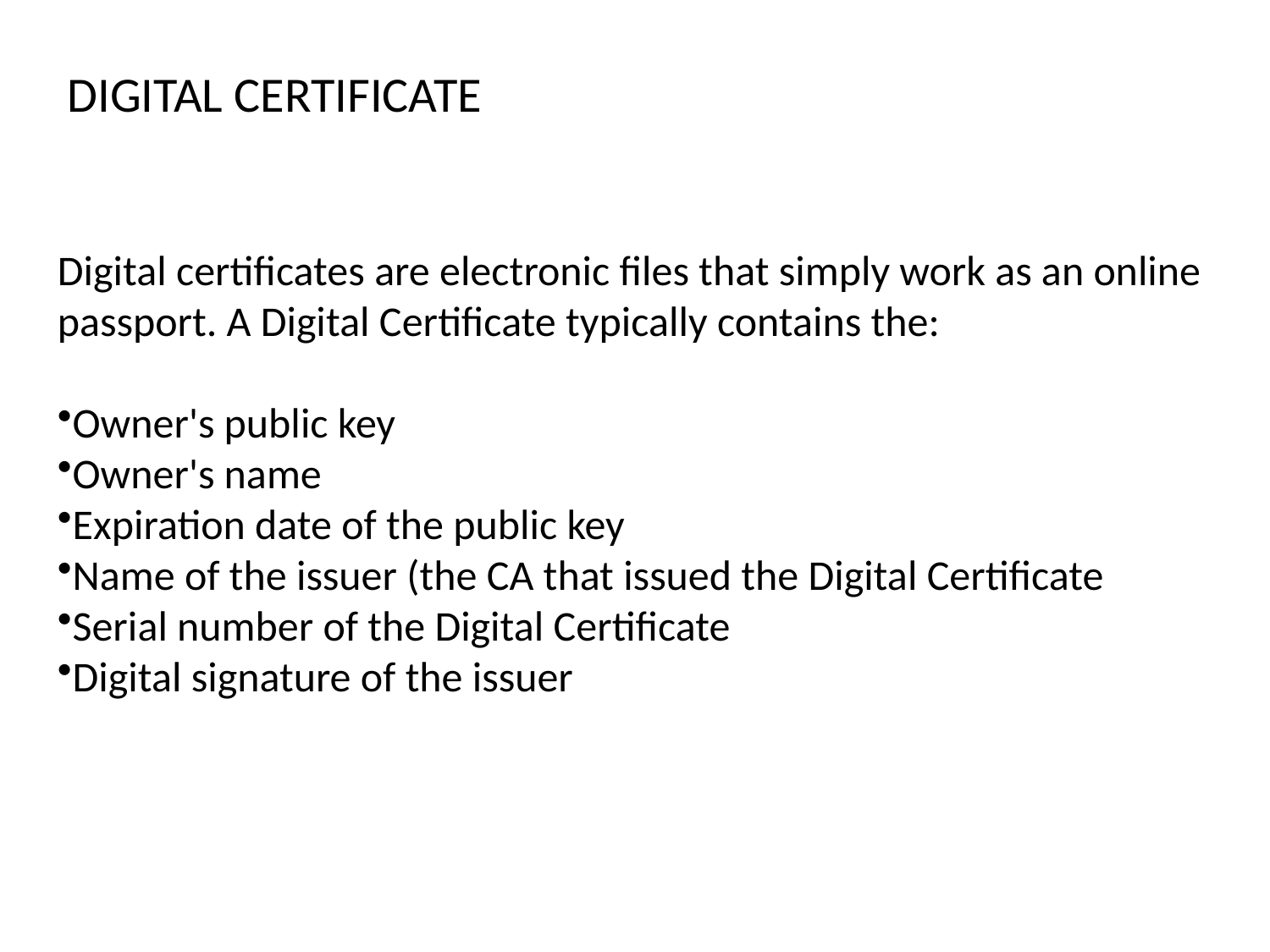

DIGITAL CERTIFICATE
Digital certificates are electronic files that simply work as an online passport. A Digital Certificate typically contains the:

Owner's public key
Owner's name
Expiration date of the public key
Name of the issuer (the CA that issued the Digital Certificate
Serial number of the Digital Certificate
Digital signature of the issuer